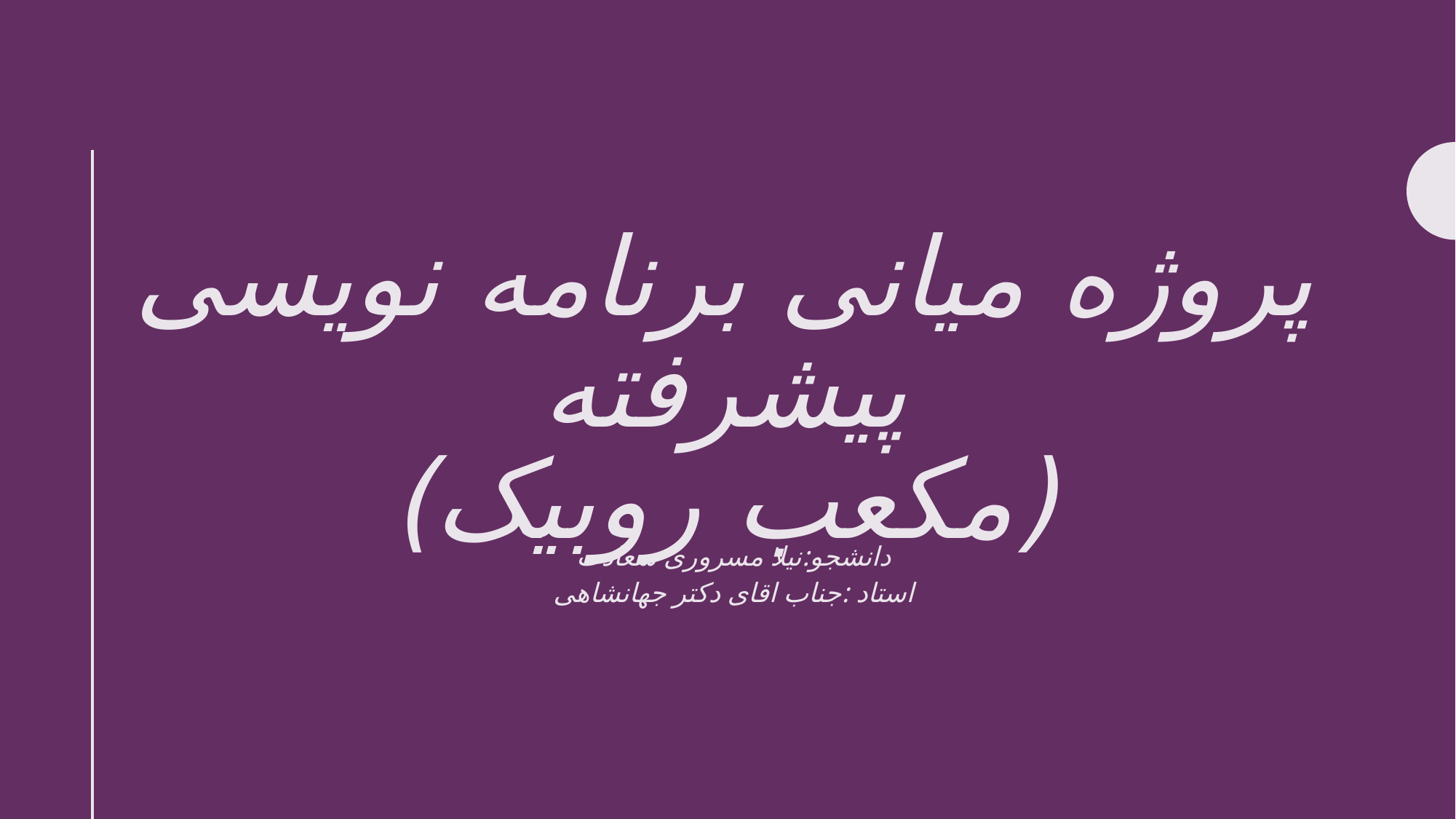

# پروژه میانی برنامه نویسی پیشرفته (مکعب روبیک)
دانشجو:نیلا مسروری سعادت
استاد :جناب اقای دکتر جهانشاهی